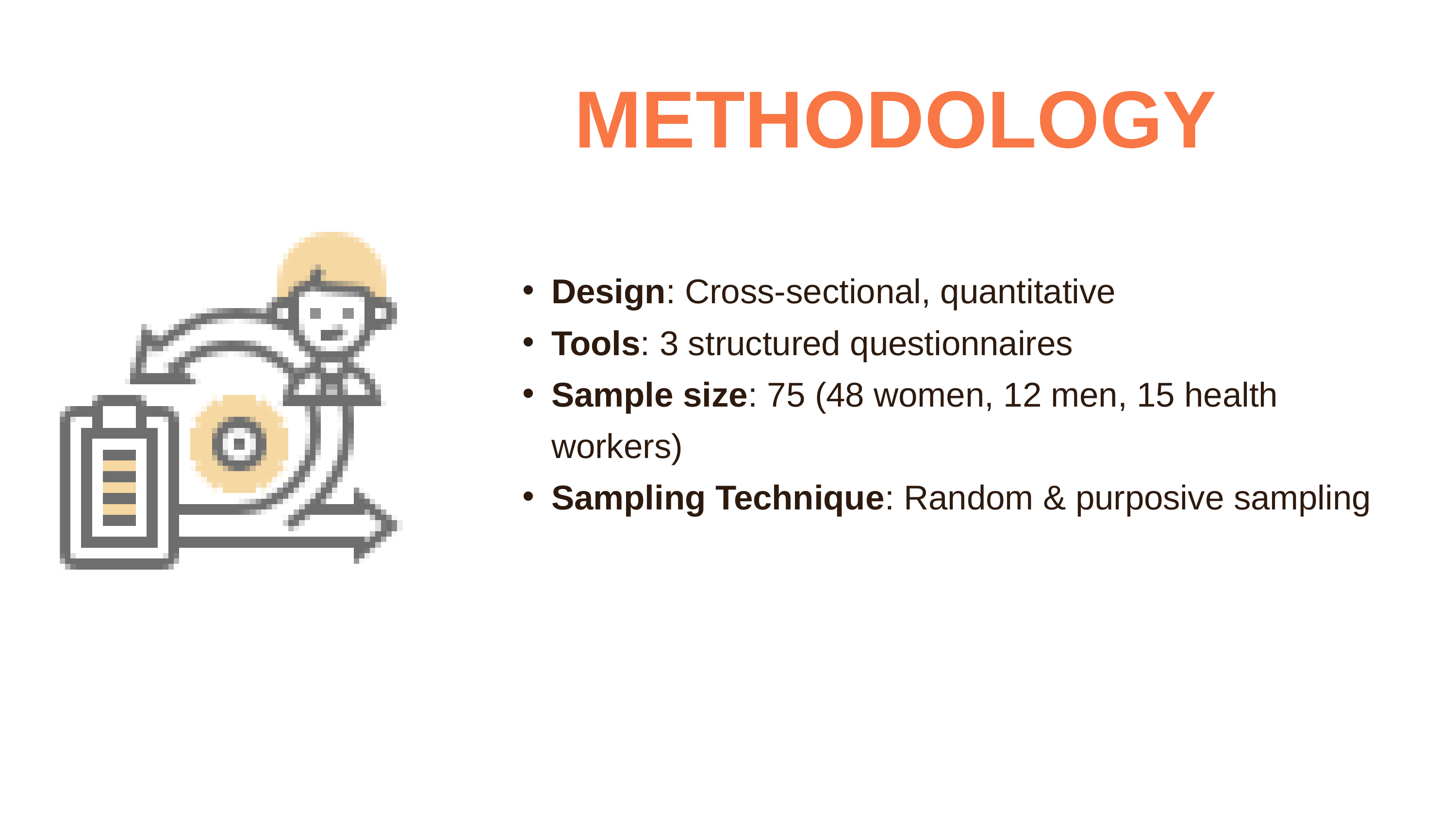

METHODOLOGY

Design: Cross-sectional, quantitative
Tools: 3 structured questionnaires
Sample size: 75 (48 women, 12 men, 15 health workers)
Sampling Technique: Random & purposive sampling